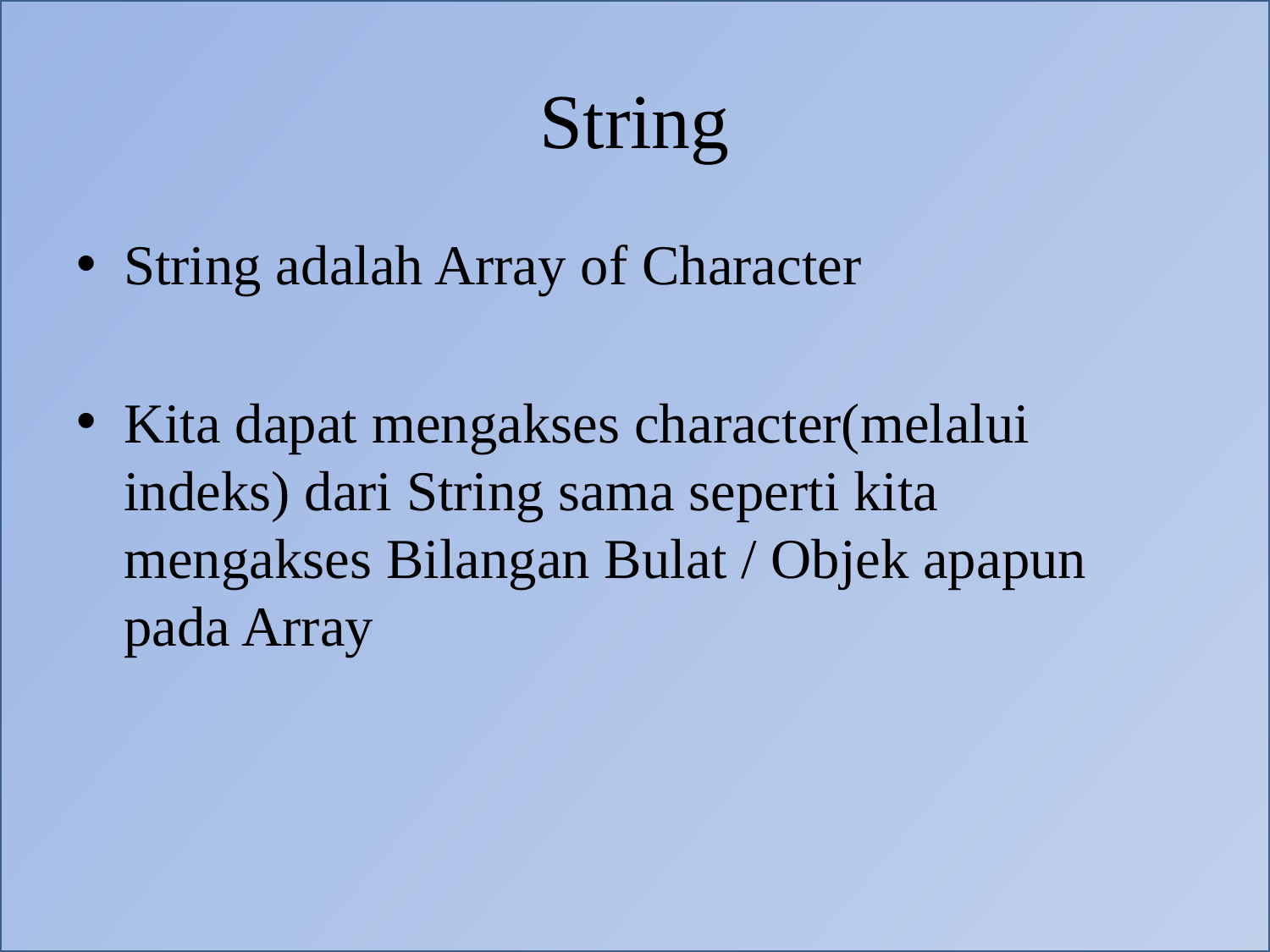

# String
String adalah Array of Character

Kita dapat mengakses character(melalui indeks) dari String sama seperti kita mengakses Bilangan Bulat / Objek apapun pada Array